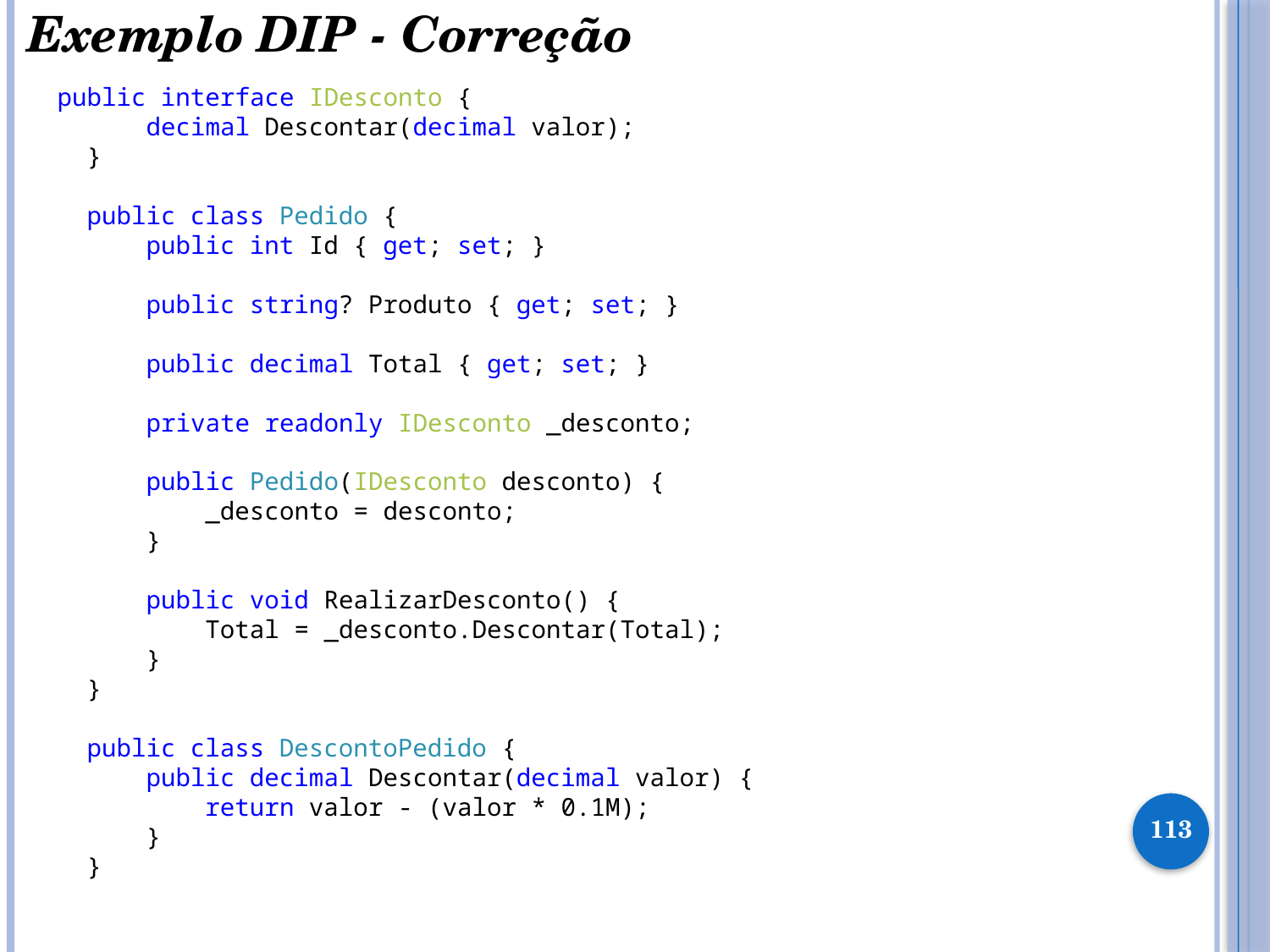

Exemplo DIP - Correção
  public interface IDesconto {
        decimal Descontar(decimal valor);
    }

    public class Pedido {
        public int Id { get; set; }

        public string? Produto { get; set; }

        public decimal Total { get; set; }

        private readonly IDesconto _desconto;

        public Pedido(IDesconto desconto) {
            _desconto = desconto;
        }

        public void RealizarDesconto() {
            Total = _desconto.Descontar(Total);
        }
    }

    public class DescontoPedido {
        public decimal Descontar(decimal valor) {
            return valor - (valor * 0.1M);
        }
    }
113